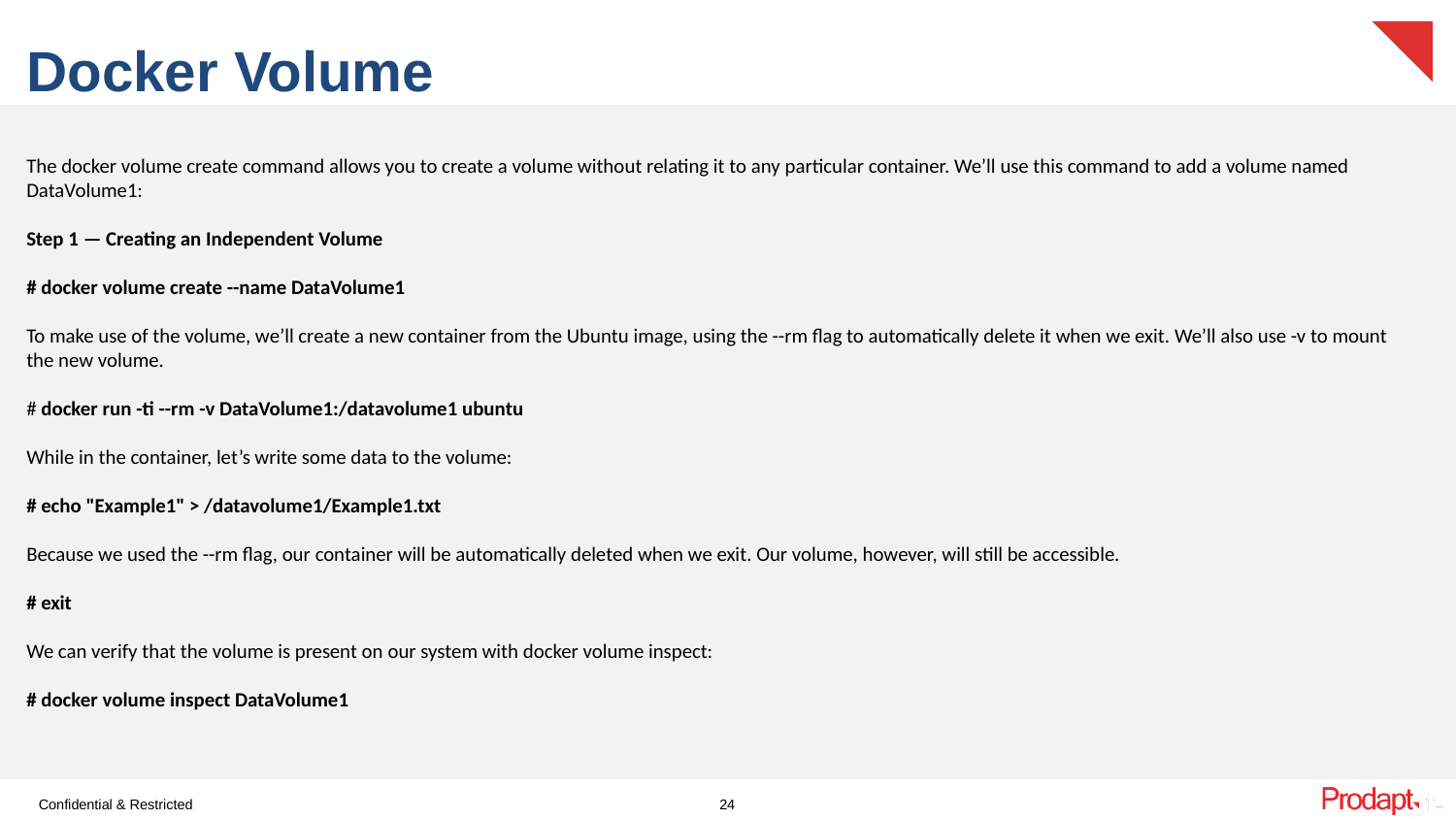

# Docker Volume
The docker volume create command allows you to create a volume without relating it to any particular container. We’ll use this command to add a volume named DataVolume1:

Step 1 — Creating an Independent Volume

# docker volume create --name DataVolume1

To make use of the volume, we’ll create a new container from the Ubuntu image, using the --rm flag to automatically delete it when we exit. We’ll also use -v to mount the new volume.

# docker run -ti --rm -v DataVolume1:/datavolume1 ubuntu

While in the container, let’s write some data to the volume:

# echo "Example1" > /datavolume1/Example1.txt

Because we used the --rm flag, our container will be automatically deleted when we exit. Our volume, however, will still be accessible.

# exit

We can verify that the volume is present on our system with docker volume inspect:

# docker volume inspect DataVolume1

24